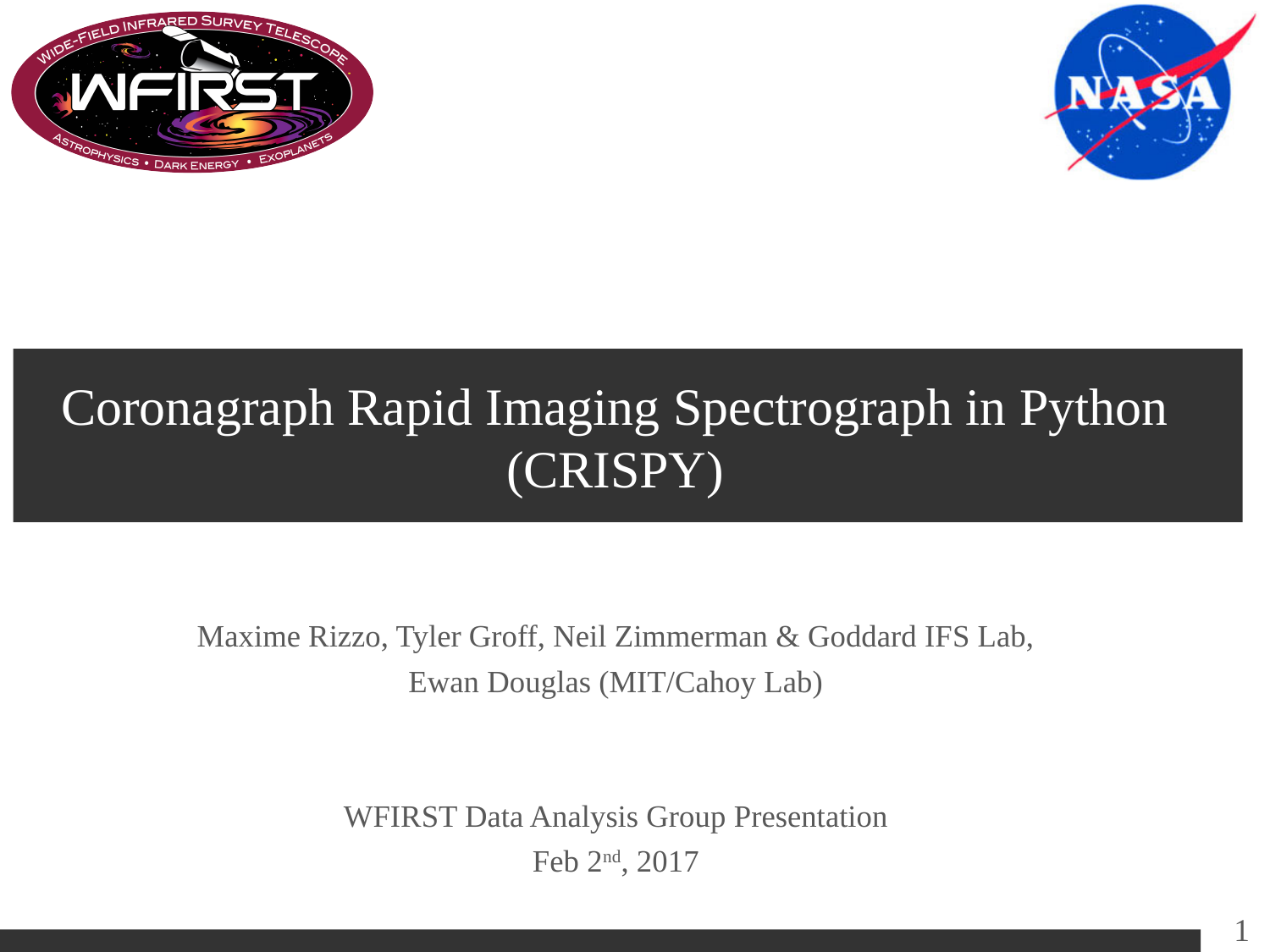

# Coronagraph Rapid Imaging Spectrograph in Python (CRISPY)
Maxime Rizzo, Tyler Groff, Neil Zimmerman & Goddard IFS Lab,
Ewan Douglas (MIT/Cahoy Lab)

WFIRST Data Analysis Group Presentation
Feb 2nd, 2017